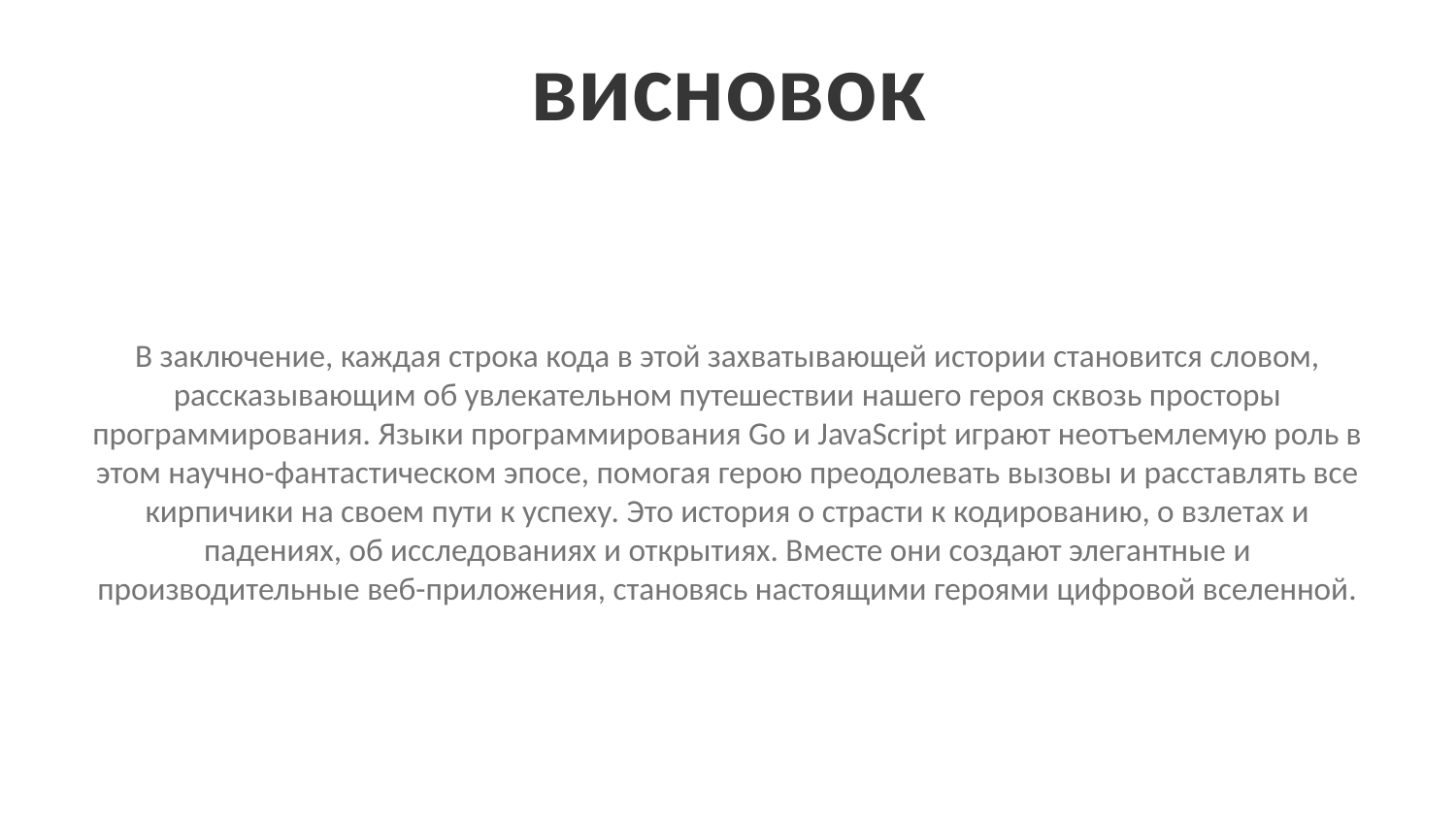

висновок
В заключение, каждая строка кода в этой захватывающей истории становится словом, рассказывающим об увлекательном путешествии нашего героя сквозь просторы программирования. Языки программирования Go и JavaScript играют неотъемлемую роль в этом научно-фантастическом эпосе, помогая герою преодолевать вызовы и расставлять все кирпичики на своем пути к успеху. Это история о страсти к кодированию, о взлетах и падениях, об исследованиях и открытиях. Вместе они создают элегантные и производительные веб-приложения, становясь настоящими героями цифровой вселенной.